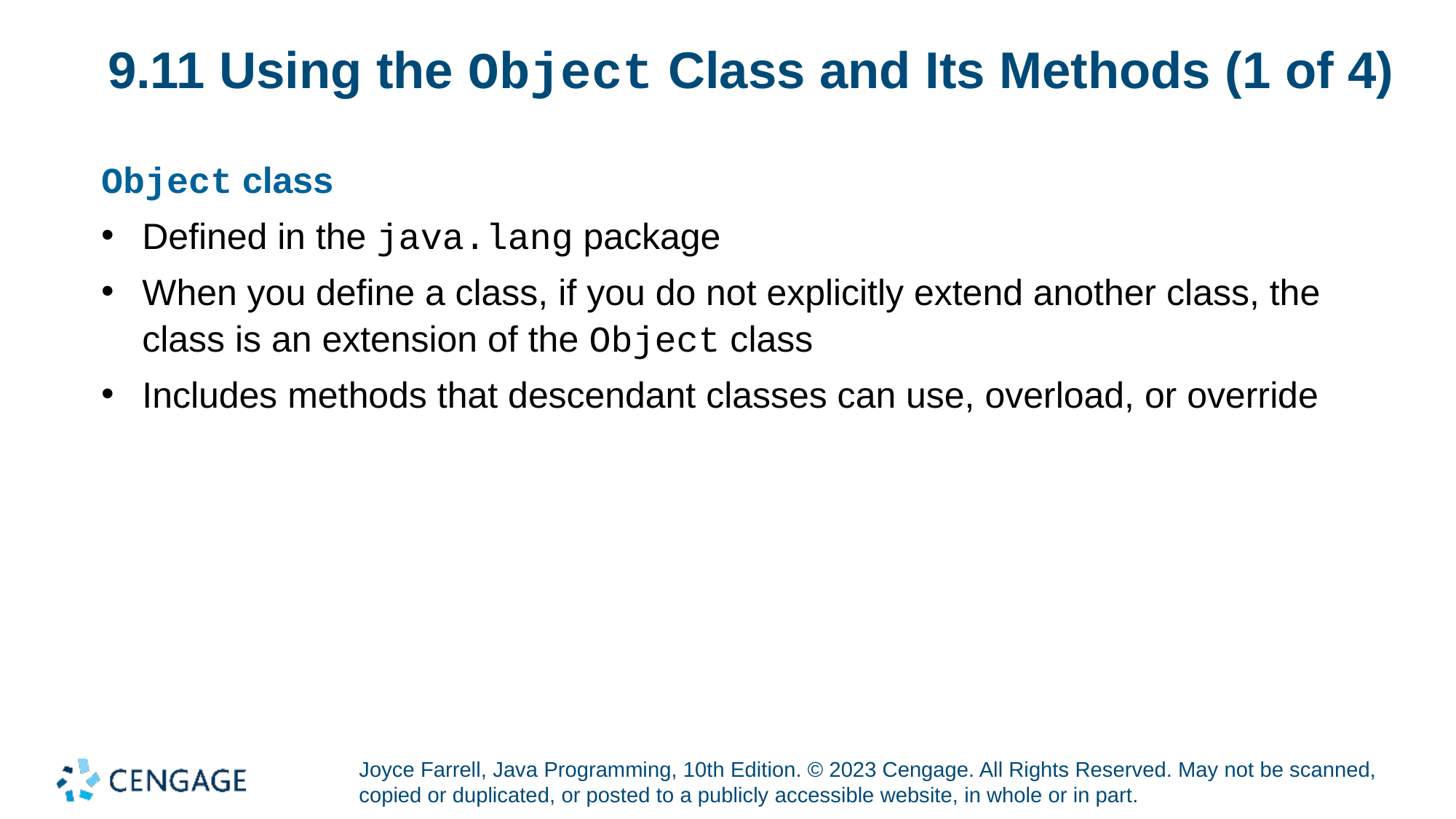

# 9.11 Using the Object Class and Its Methods (1 of 4)
Object class
Defined in the java.lang package
When you define a class, if you do not explicitly extend another class, the class is an extension of the Object class
Includes methods that descendant classes can use, overload, or override